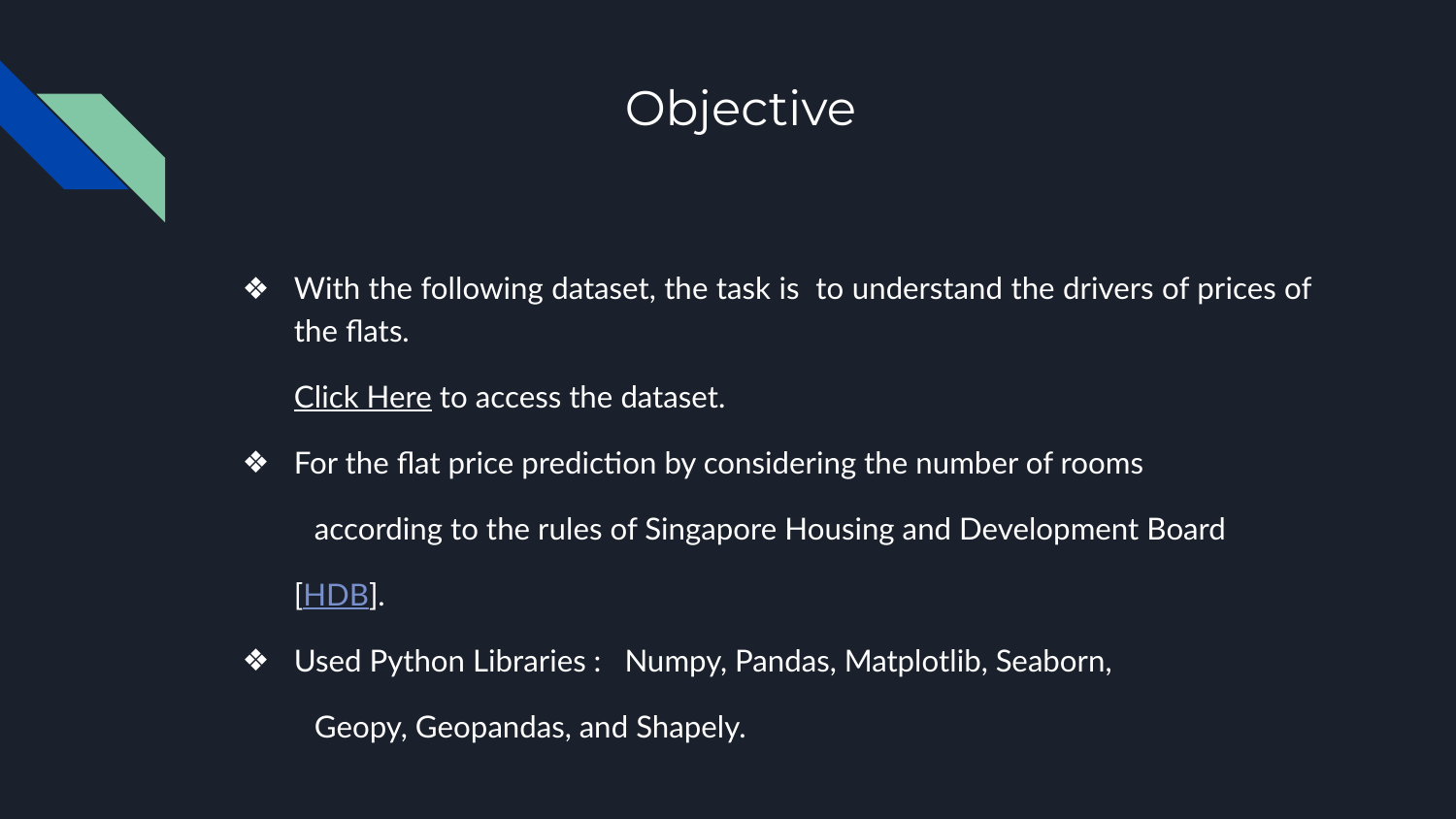

# Objective
With the following dataset, the task is  to understand the drivers of prices of the flats.
Click Here to access the dataset.
For the flat price prediction by considering the number of rooms
            according to the rules of Singapore Housing and Development Board
[HDB].
Used Python Libraries :   Numpy, Pandas, Matplotlib, Seaborn,
            Geopy, Geopandas, and Shapely.